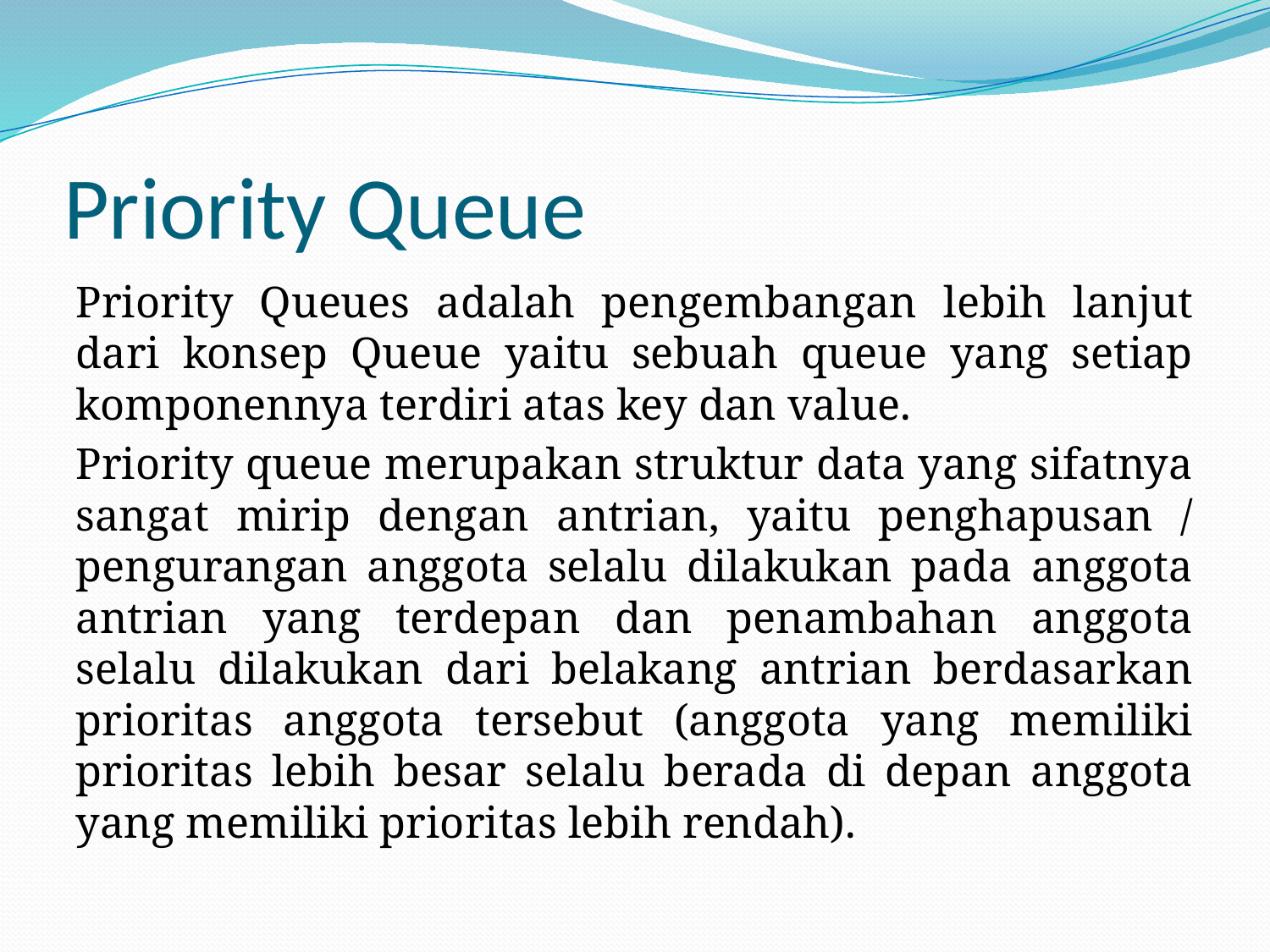

# Priority Queue
Priority Queues adalah pengembangan lebih lanjut dari konsep Queue yaitu sebuah queue yang setiap komponennya terdiri atas key dan value.
Priority queue merupakan struktur data yang sifatnya sangat mirip dengan antrian, yaitu penghapusan / pengurangan anggota selalu dilakukan pada anggota antrian yang terdepan dan penambahan anggota selalu dilakukan dari belakang antrian berdasarkan prioritas anggota tersebut (anggota yang memiliki prioritas lebih besar selalu berada di depan anggota yang memiliki prioritas lebih rendah).